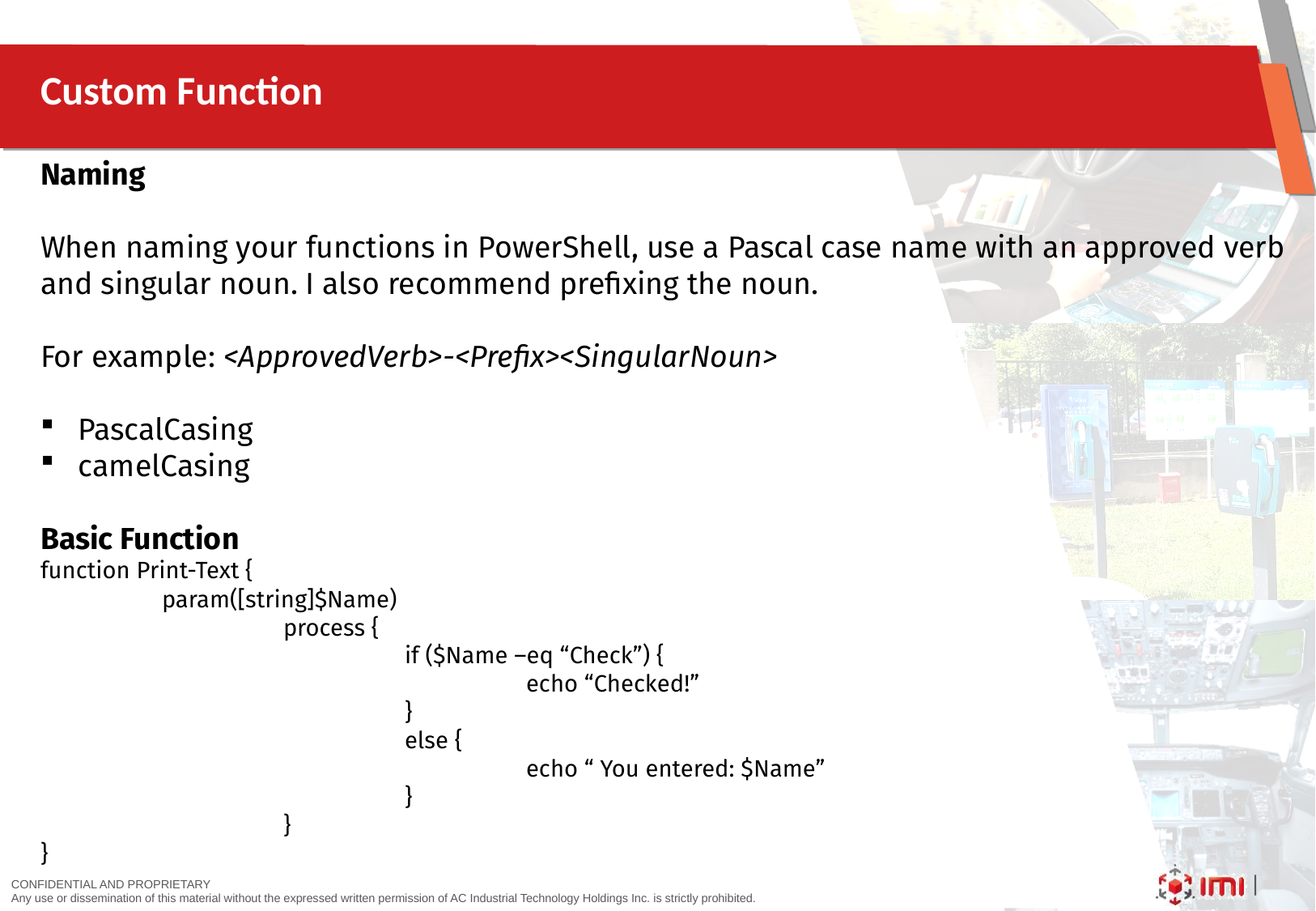

# Custom Function
Naming

When naming your functions in PowerShell, use a Pascal case name with an approved verb and singular noun. I also recommend prefixing the noun.

For example: <ApprovedVerb>-<Prefix><SingularNoun>

PascalCasing
camelCasing

Basic Function
function Print-Text {
	param([string]$Name)
		process {
			if ($Name –eq “Check”) {
				echo “Checked!”
			}
			else {
				echo “ You entered: $Name”
			}
		}
}